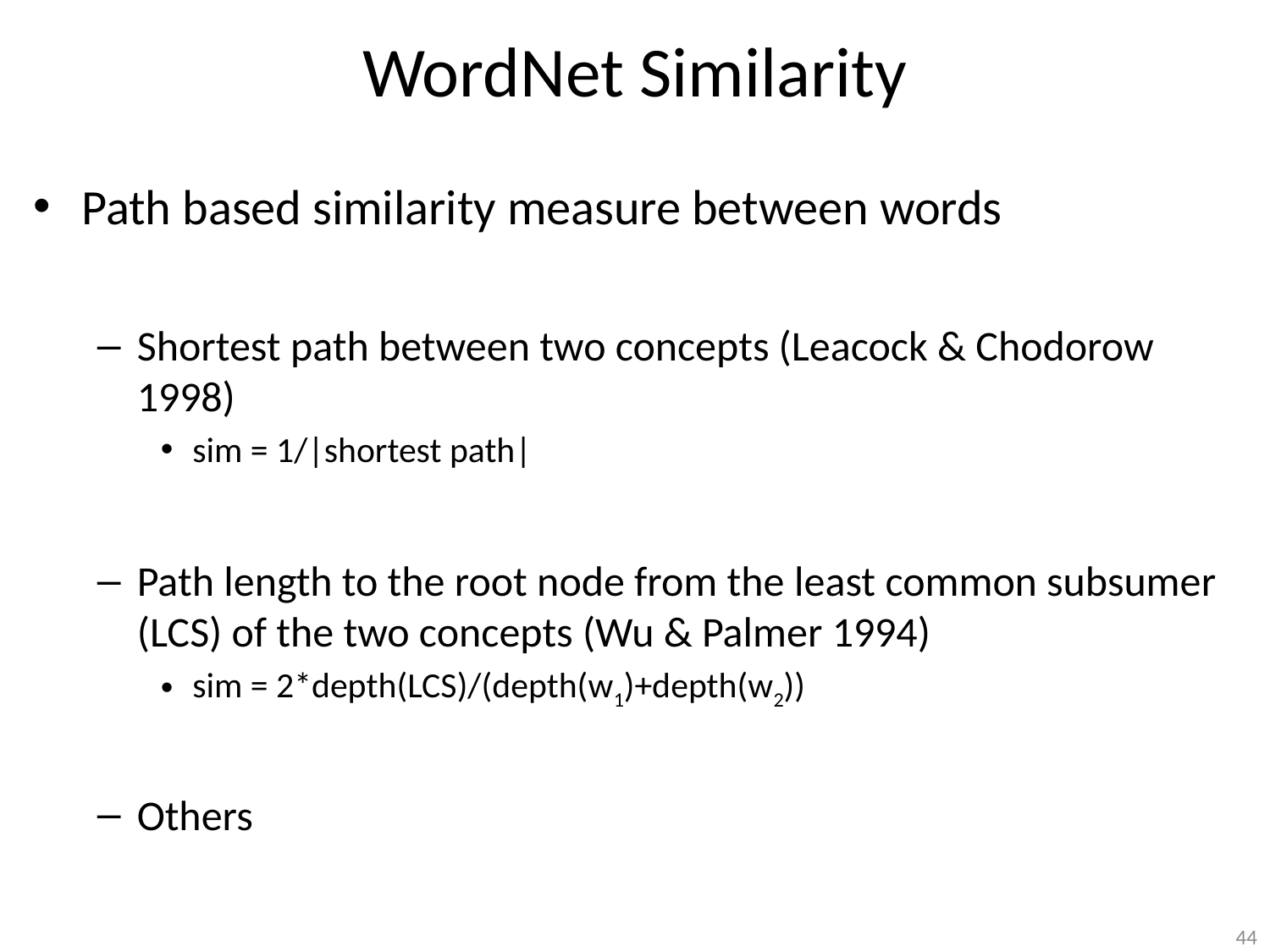

# WordNet Similarity
Path based similarity measure between words

Shortest path between two concepts (Leacock & Chodorow 1998)
sim = 1/|shortest path|

Path length to the root node from the least common subsumer (LCS) of the two concepts (Wu & Palmer 1994)
sim = 2*depth(LCS)/(depth(w1)+depth(w2))

Others
44